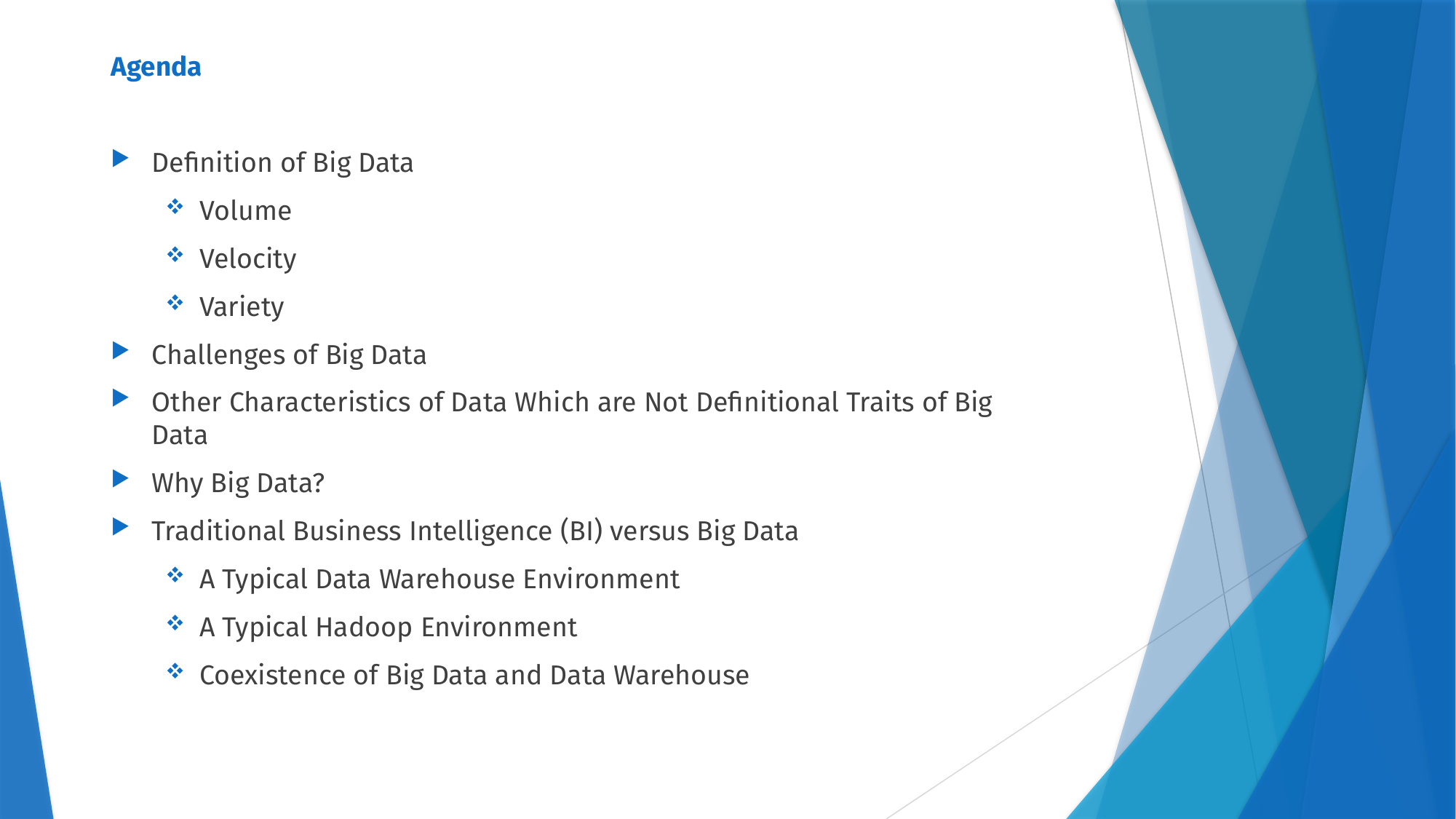

# Agenda
Definition of Big Data
Volume
Velocity
Variety
Challenges of Big Data
Other Characteristics of Data Which are Not Definitional Traits of Big Data
Why Big Data?
Traditional Business Intelligence (BI) versus Big Data
A Typical Data Warehouse Environment
A Typical Hadoop Environment
Coexistence of Big Data and Data Warehouse